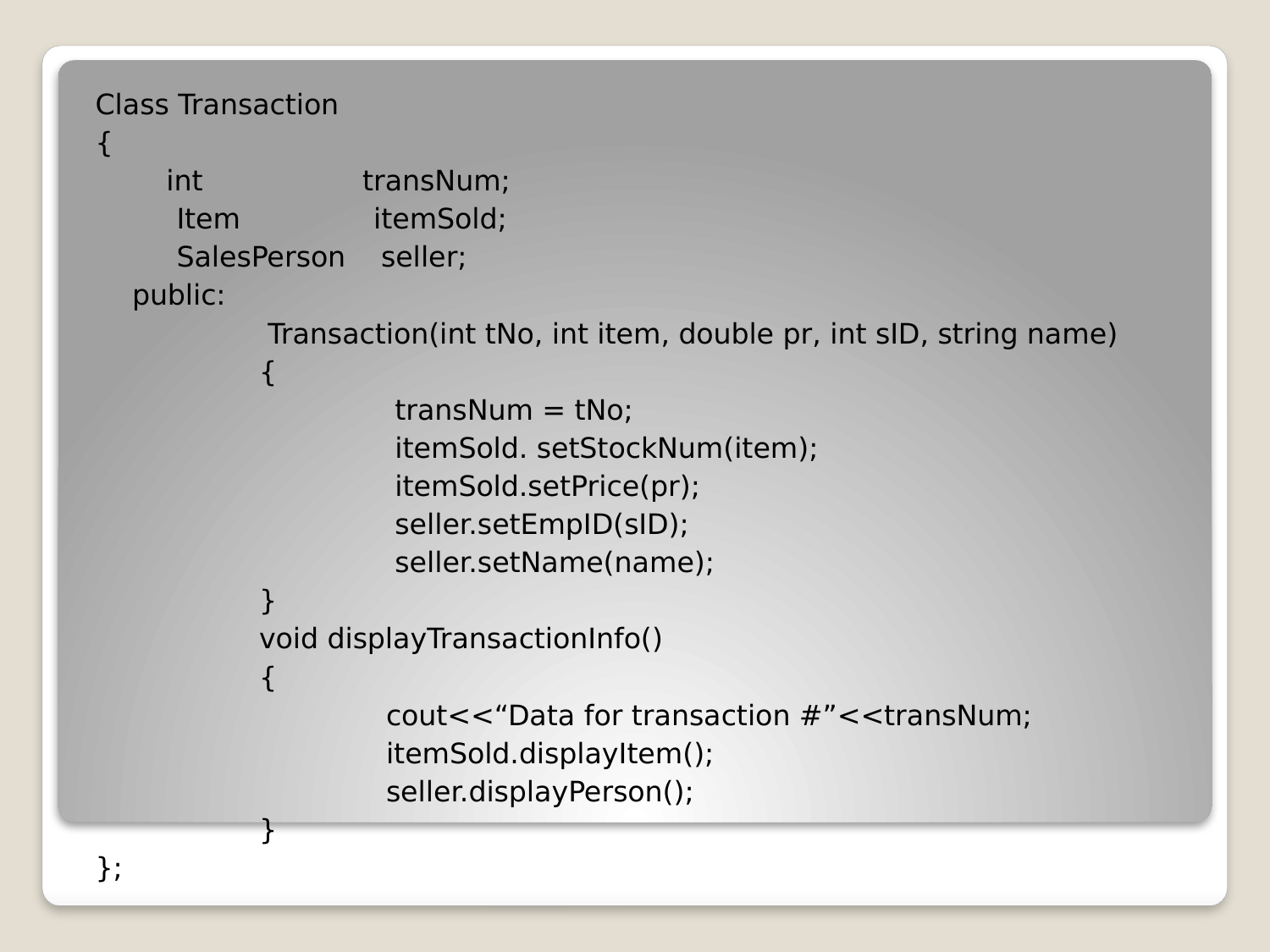

Class Transaction
{
        int                  transNum;
	     Item               itemSold;
	     SalesPerson    seller;
	public:
		 Transaction(int tNo, int item, double pr, int sID, string name)
		{
			 transNum = tNo;
			 itemSold. setStockNum(item);
			 itemSold.setPrice(pr);
			 seller.setEmpID(sID);
			 seller.setName(name);
		}
		void displayTransactionInfo()
		{
			cout<<“Data for transaction #”<<transNum;
			itemSold.displayItem();
			seller.displayPerson();
		}
};